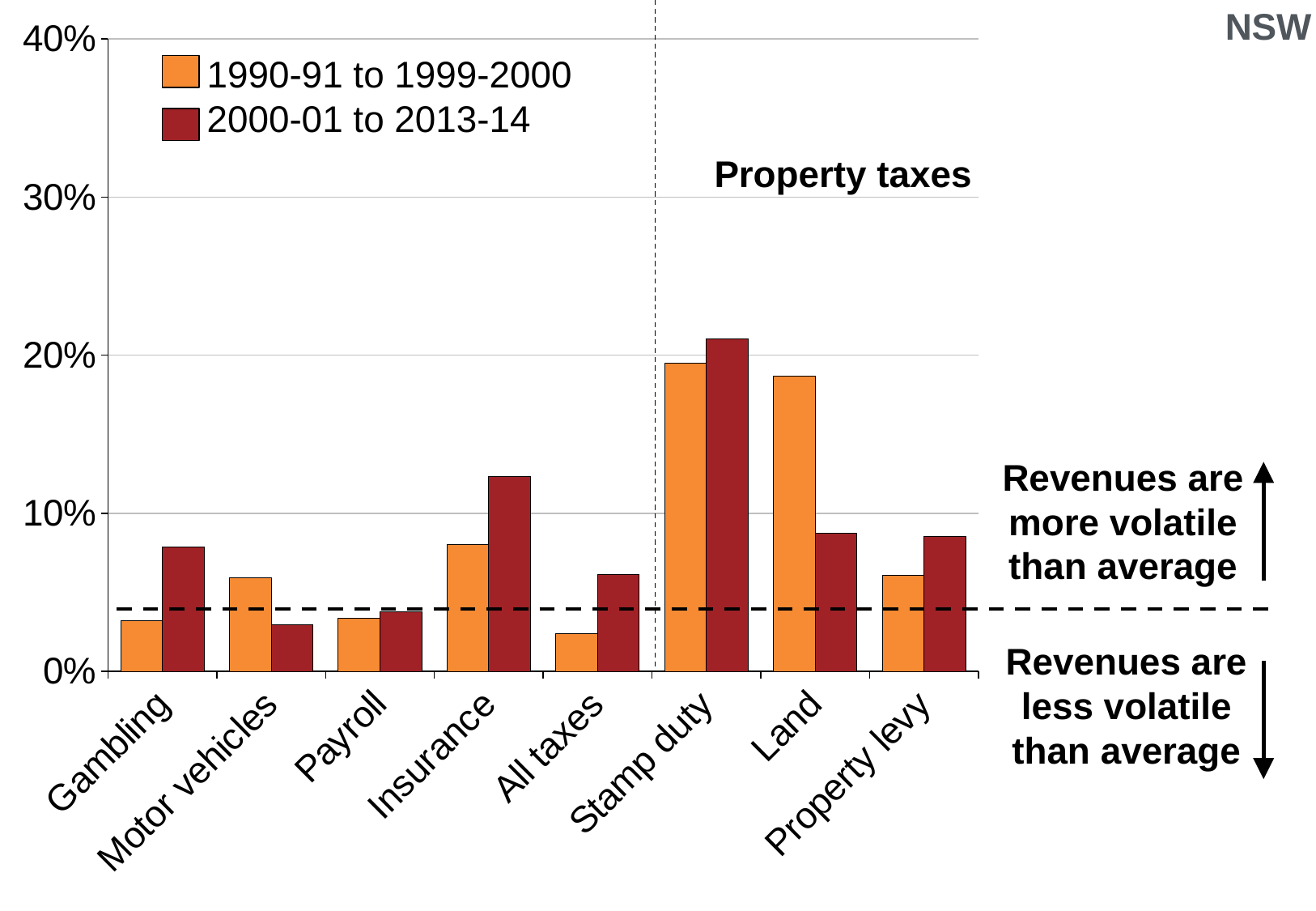

### Chart

| Category | 1991-2000 | 2001-2014 |
|---|---|---|
| Gambling | 0.032374168948829135 | 0.07881430226649613 |
| Motor vehicles | 0.059216948536035756 | 0.029391207828020488 |
| Payroll | 0.03395816813715884 | 0.03794178003367437 |
| Insurance | 0.08012477351336017 | 0.12304290411659949 |
| All taxes | 0.02425294026901896 | 0.061487102192851945 |
| Stamp duty | 0.19492884715834857 | 0.21014263282285622 |
| Land | 0.18689150805552504 | 0.08718560143456083 |
| Property levy | 0.0610398075529613 | 0.08537834126926462 |
NSW

1990-91 to 1999-2000
2000-01 to 2013-14

Property taxes
Revenues are more volatile than average
Revenues are less volatile than average